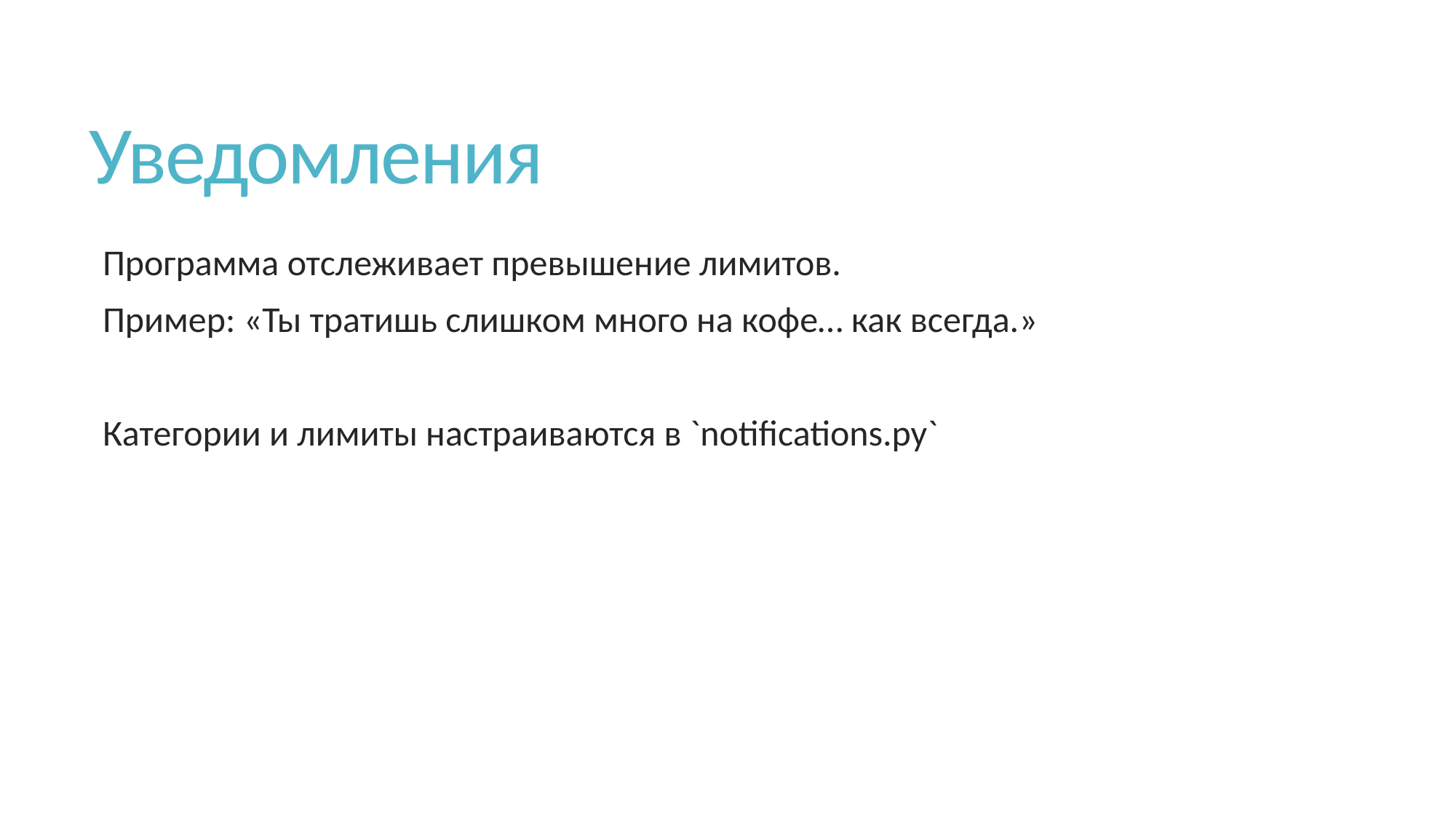

# Уведомления
Программа отслеживает превышение лимитов.
Пример: «Ты тратишь слишком много на кофе… как всегда.»

Категории и лимиты настраиваются в `notifications.py`